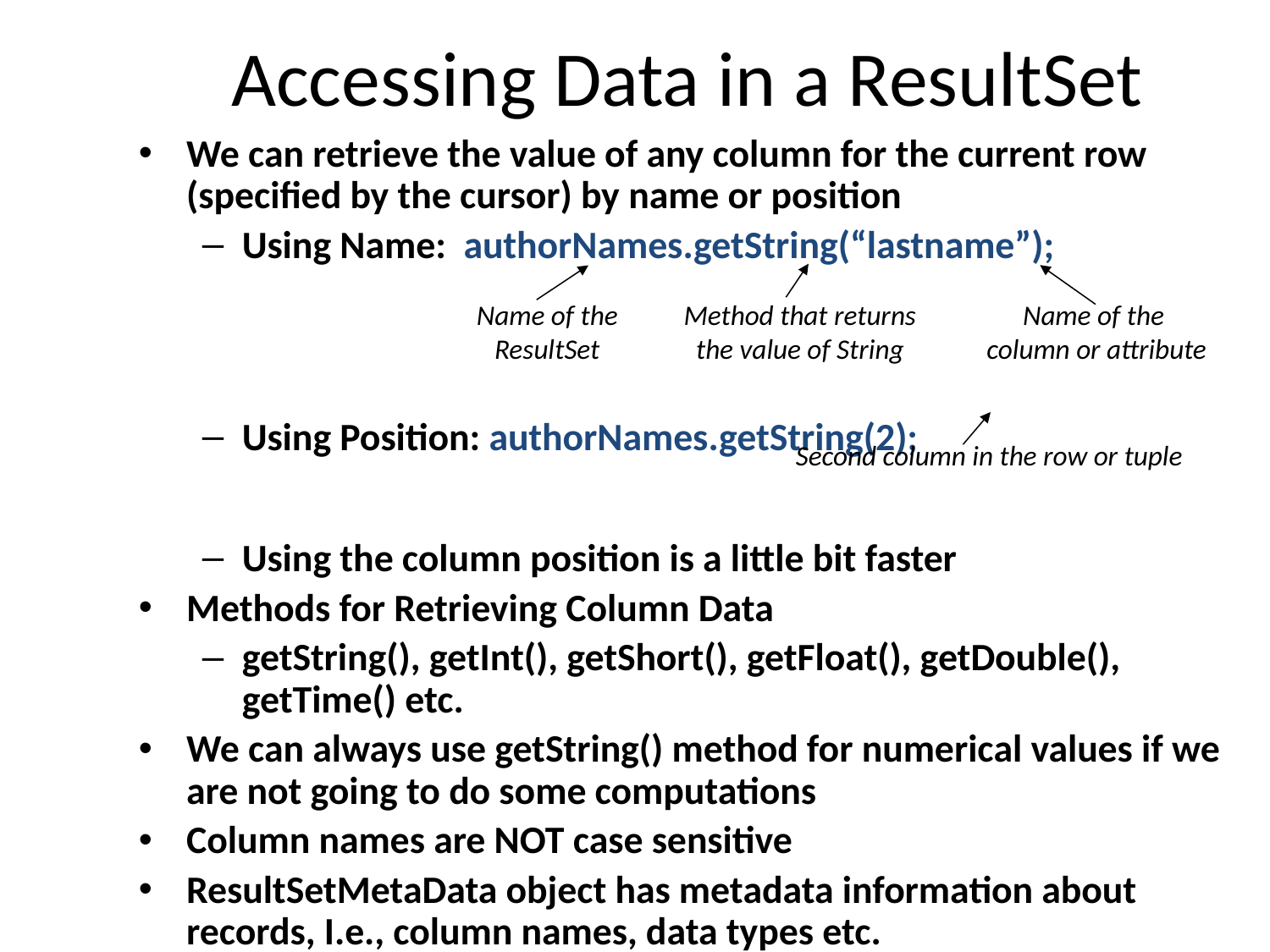

# Accessing Data in a ResultSet
We can retrieve the value of any column for the current row (specified by the cursor) by name or position
Using Name:  authorNames.getString(“lastname”);

Using Position: authorNames.getString(2);

Using the column position is a little bit faster
Methods for Retrieving Column Data
getString(), getInt(), getShort(), getFloat(), getDouble(), getTime() etc.
We can always use getString() method for numerical values if we are not going to do some computations
Column names are NOT case sensitive
ResultSetMetaData object has metadata information about records, I.e., column names, data types etc.

Name of the
ResultSet
Method that returns
the value of String
Name of the
column or attribute

Second column in the row or tuple